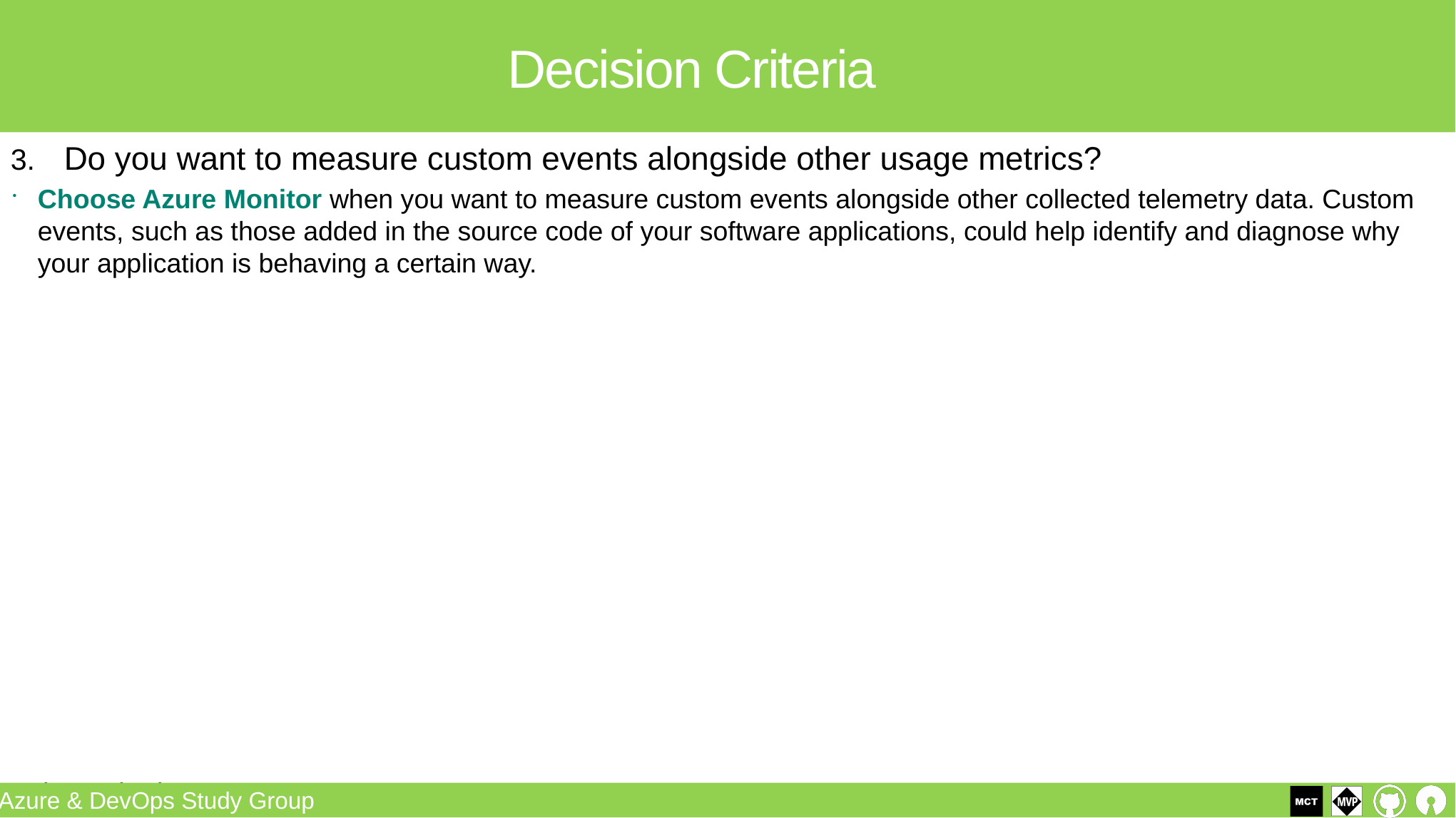

Decision Criteria
Do you want to measure custom events alongside other usage metrics?
Choose Azure Monitor when you want to measure custom events alongside other collected telemetry data. Custom events, such as those added in the source code of your software applications, could help identify and diagnose why your application is behaving a certain way.